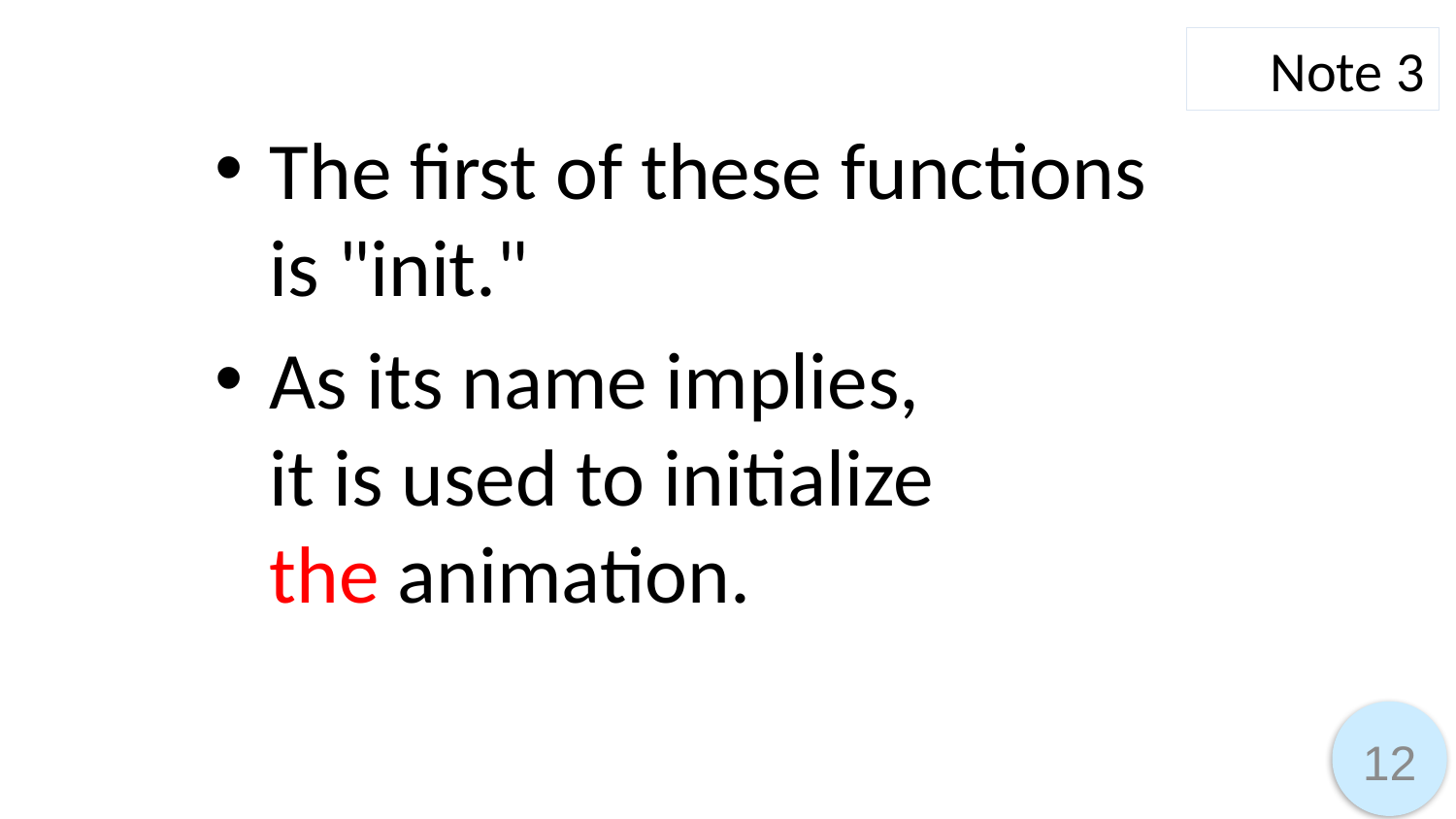

Note 3
The first of these functions is "init."
As its name implies,
it is used to initialize
the animation.
12